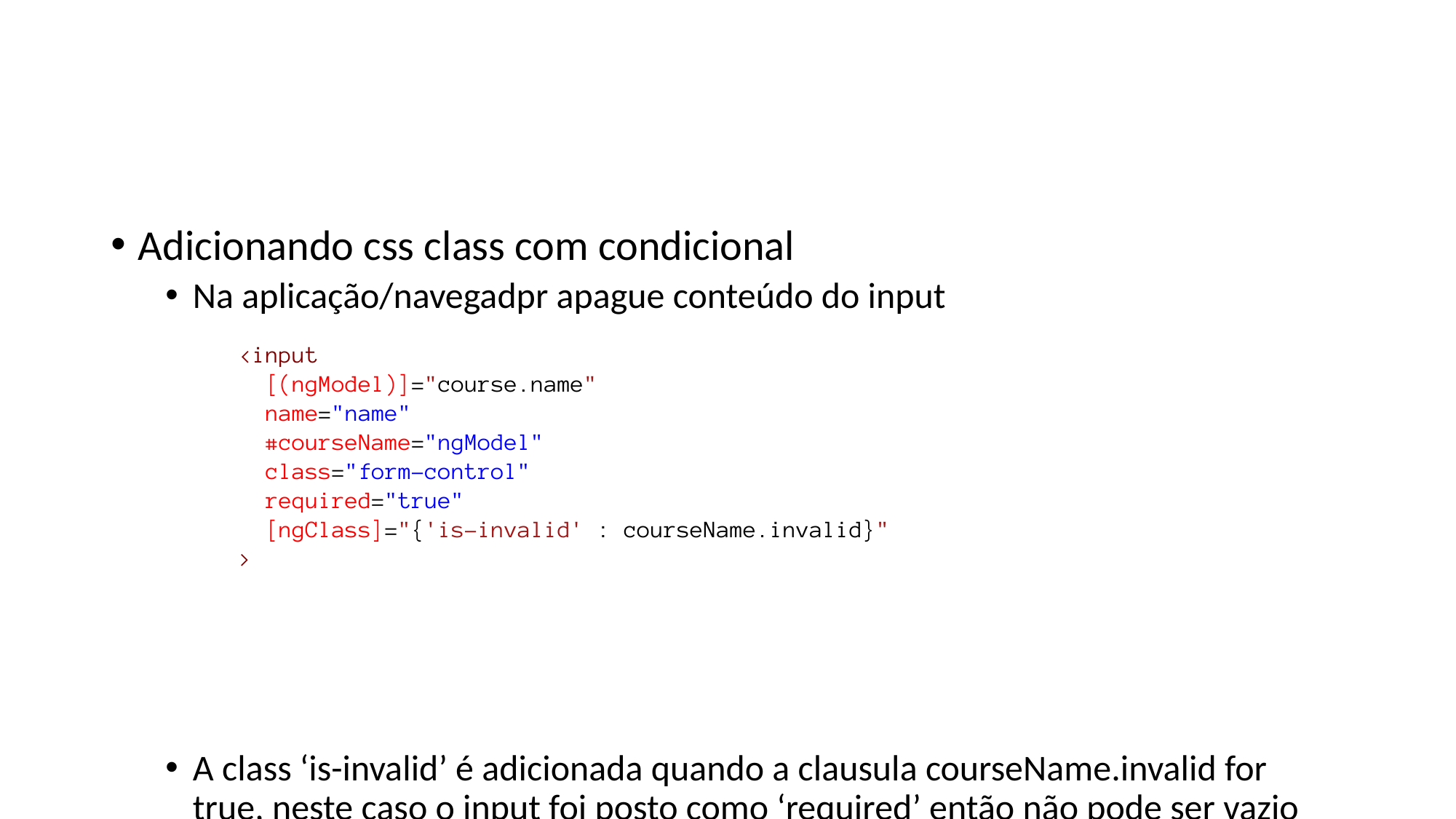

#
Adicionando css class com condicional
Na aplicação/navegadpr apague conteúdo do input

A class ‘is-invalid’ é adicionada quando a clausula courseName.invalid for true, neste caso o input foi posto como ‘required’ então não pode ser vazio

<input
  [(ngModel)]="course.name"
  name="name"
  #courseName="ngModel"
  class="form-control"
  required="true"
  [ngClass]="{'is-invalid' : courseName.invalid}"
>